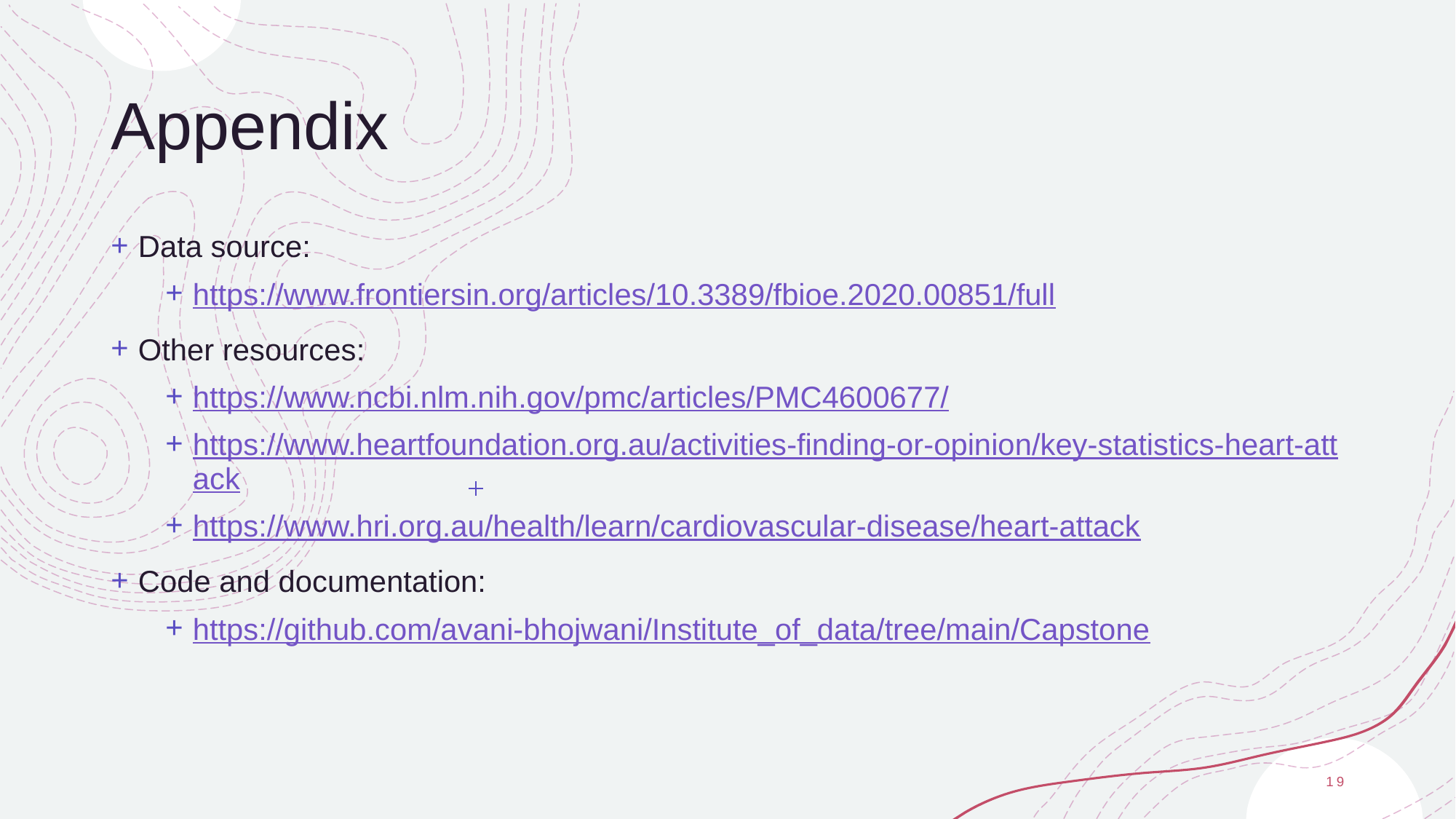

# Appendix
Data source:
https://www.frontiersin.org/articles/10.3389/fbioe.2020.00851/full
Other resources:
https://www.ncbi.nlm.nih.gov/pmc/articles/PMC4600677/
https://www.heartfoundation.org.au/activities-finding-or-opinion/key-statistics-heart-attack
https://www.hri.org.au/health/learn/cardiovascular-disease/heart-attack
Code and documentation:
https://github.com/avani-bhojwani/Institute_of_data/tree/main/Capstone

19